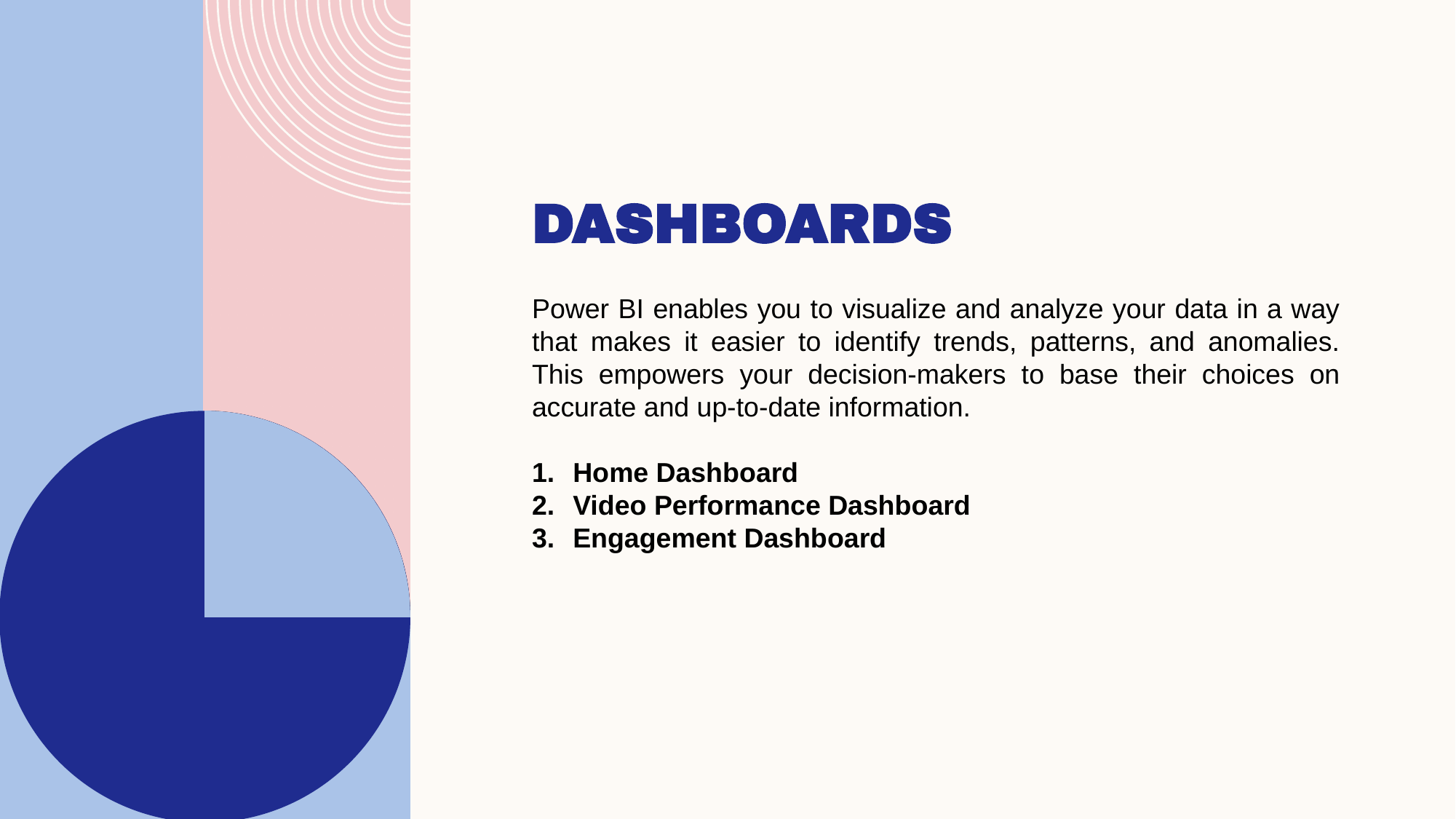

# Dashboards
Power BI enables you to visualize and analyze your data in a way that makes it easier to identify trends, patterns, and anomalies. This empowers your decision-makers to base their choices on accurate and up-to-date information.

Home Dashboard
Video Performance Dashboard
Engagement Dashboard